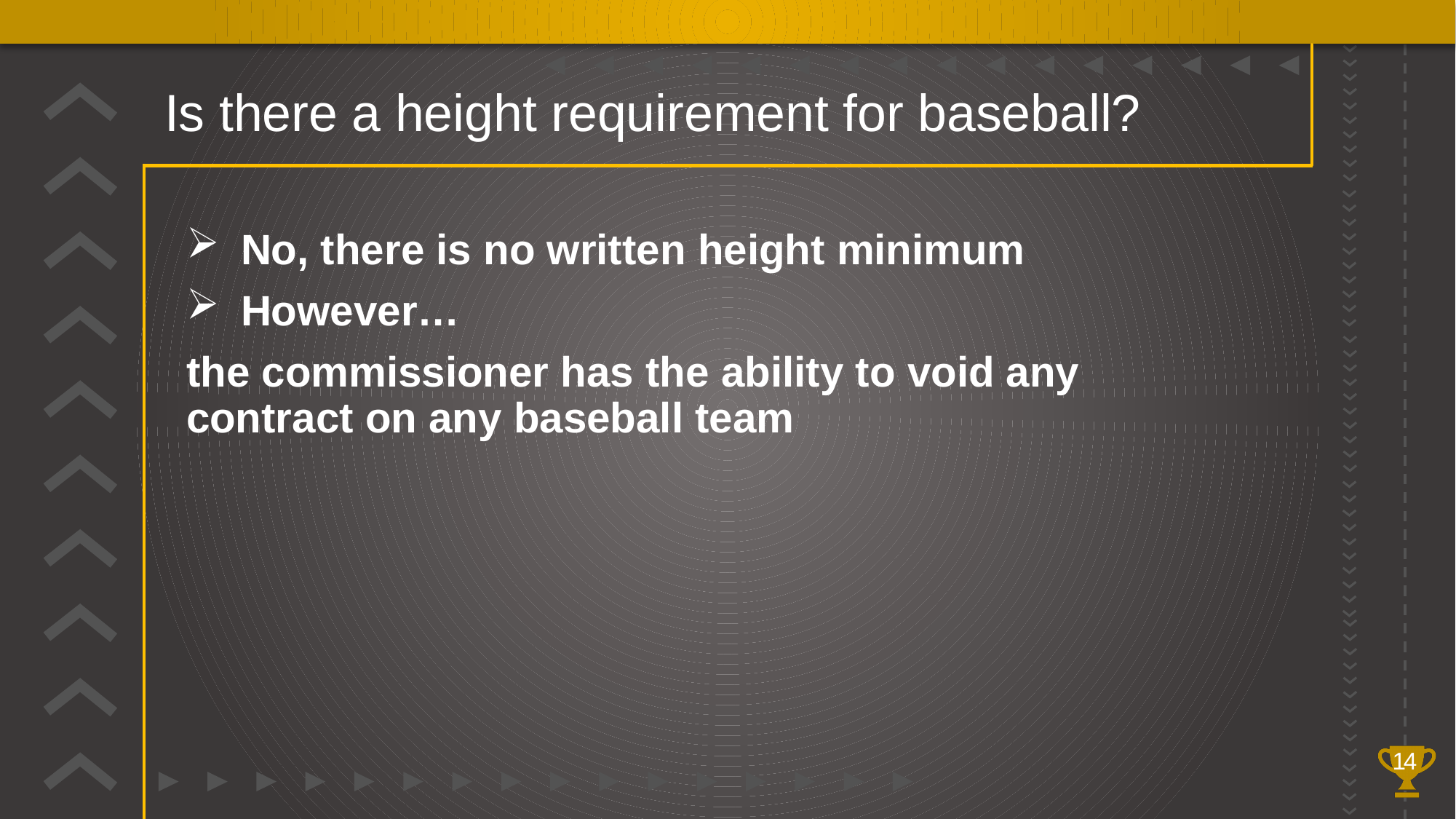

# Is there a height requirement for baseball?
No, there is no written height minimum
However…
the commissioner has the ability to void any contract on any baseball team
14